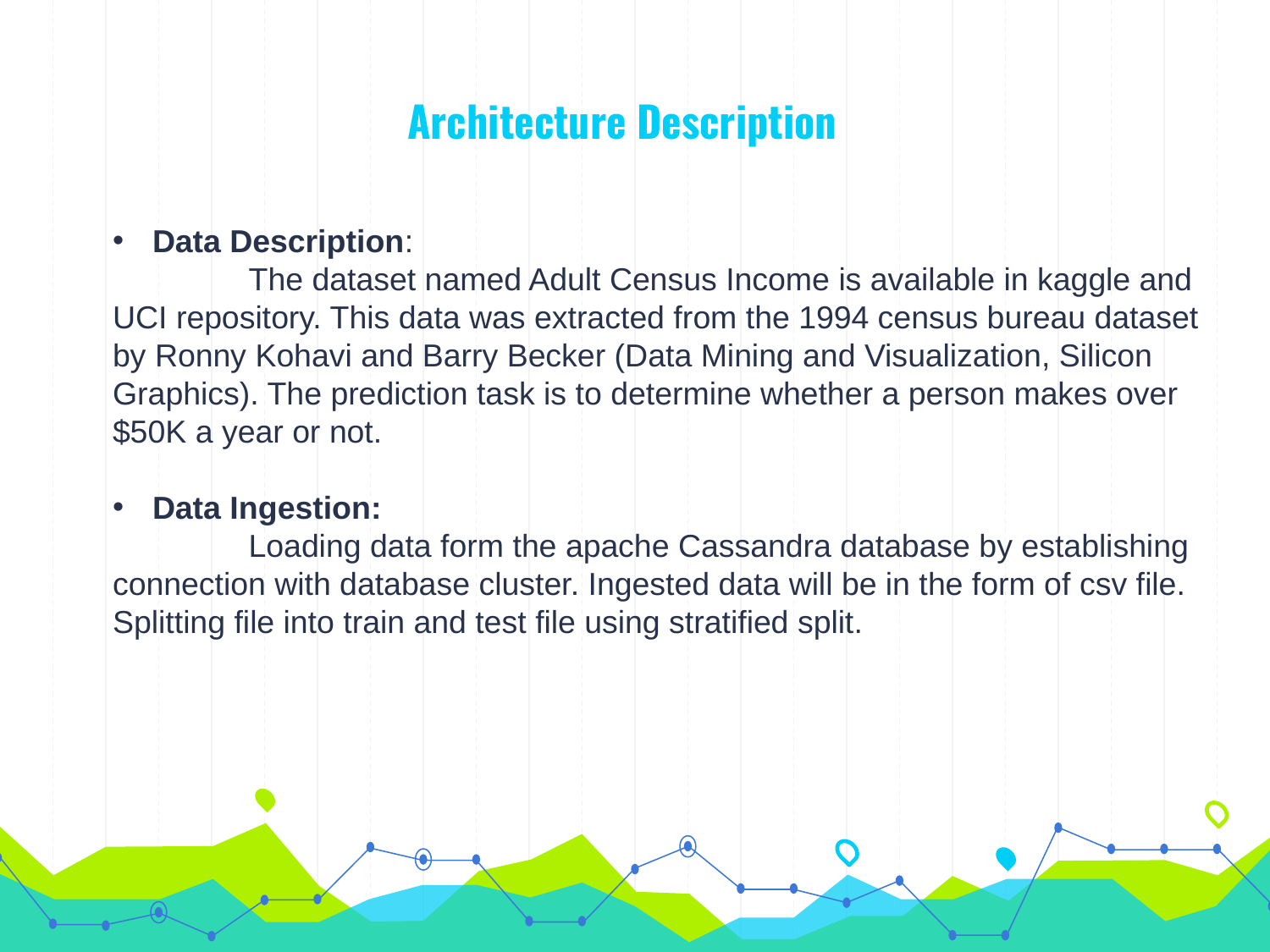

# Architecture Description
Data Description:
	 The dataset named Adult Census Income is available in kaggle and UCI repository. This data was extracted from the 1994 census bureau dataset by Ronny Kohavi and Barry Becker (Data Mining and Visualization, Silicon Graphics). The prediction task is to determine whether a person makes over $50K a year or not.

Data Ingestion:
	 Loading data form the apache Cassandra database by establishing connection with database cluster. Ingested data will be in the form of csv file. Splitting file into train and test file using stratified split.

6